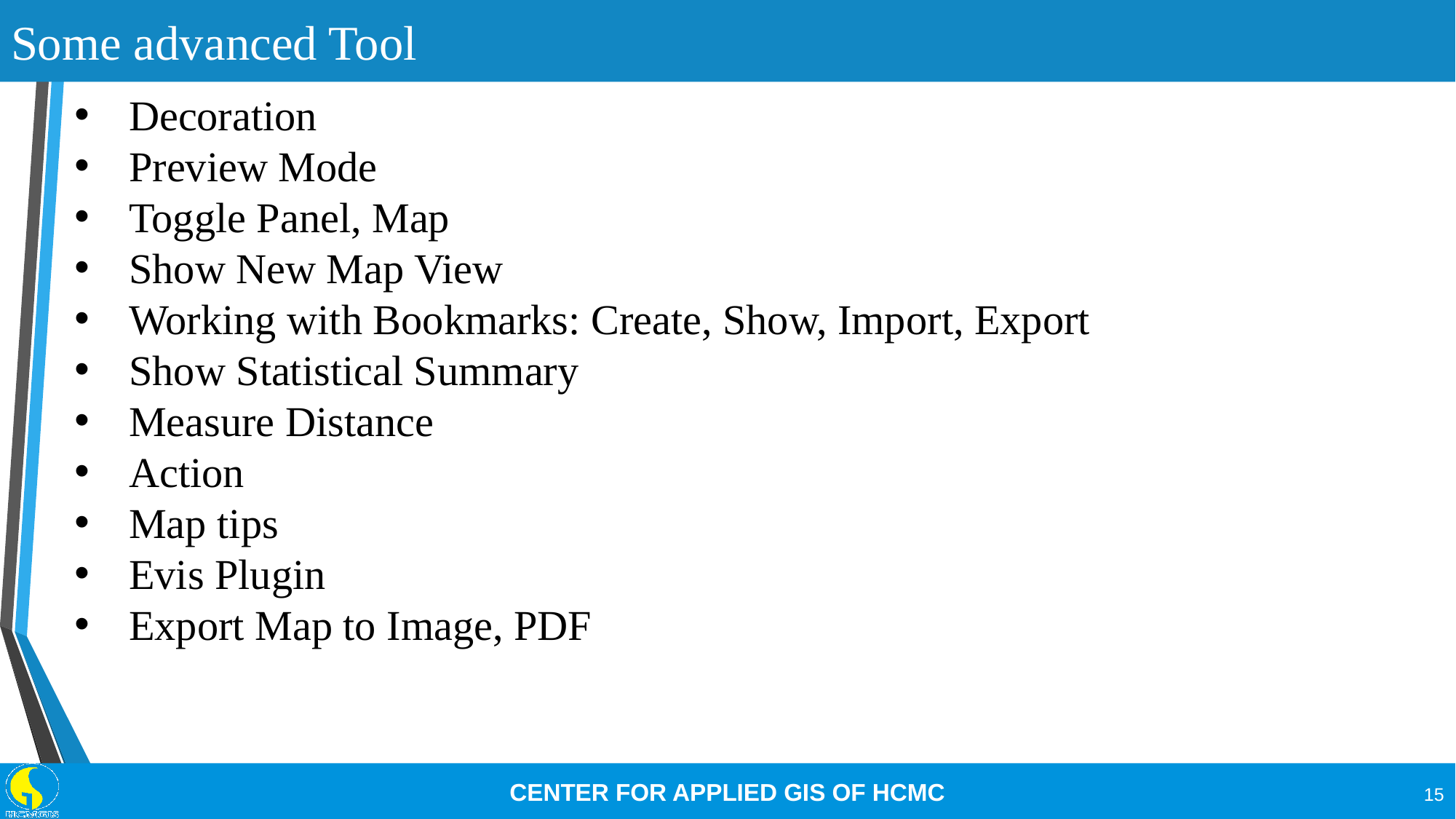

# Some advanced Tool
Decoration
Preview Mode
Toggle Panel, Map
Show New Map View
Working with Bookmarks: Create, Show, Import, Export
Show Statistical Summary
Measure Distance
Action
Map tips
Evis Plugin
Export Map to Image, PDF
15